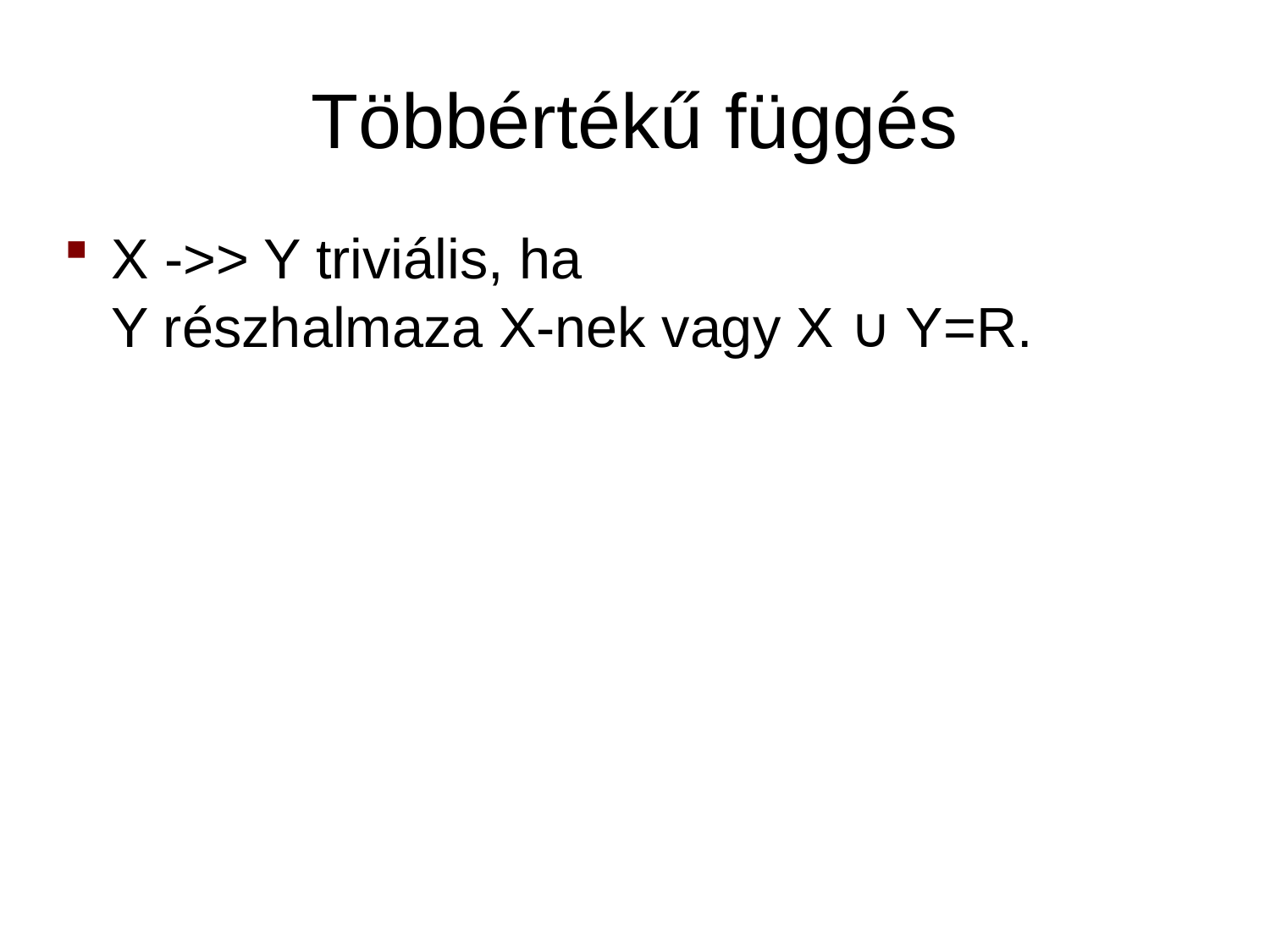

# Többértékű függés
X ->> Y triviális, ha
Y részhalmaza X-nek vagy X ∪ Y=R.